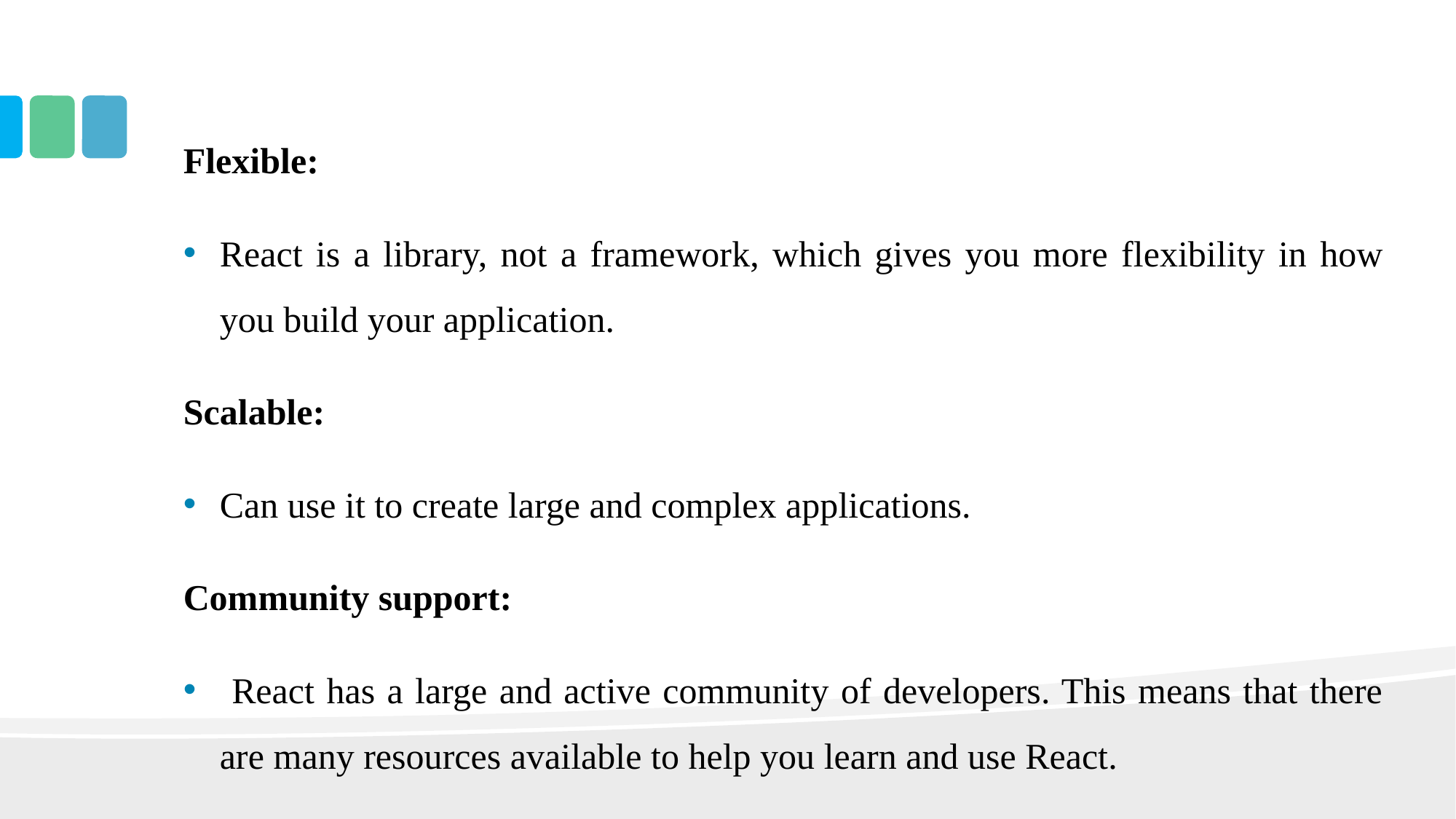

Flexible:
React is a library, not a framework, which gives you more flexibility in how you build your application.
Scalable:
Can use it to create large and complex applications.
Community support:
 React has a large and active community of developers. This means that there are many resources available to help you learn and use React.